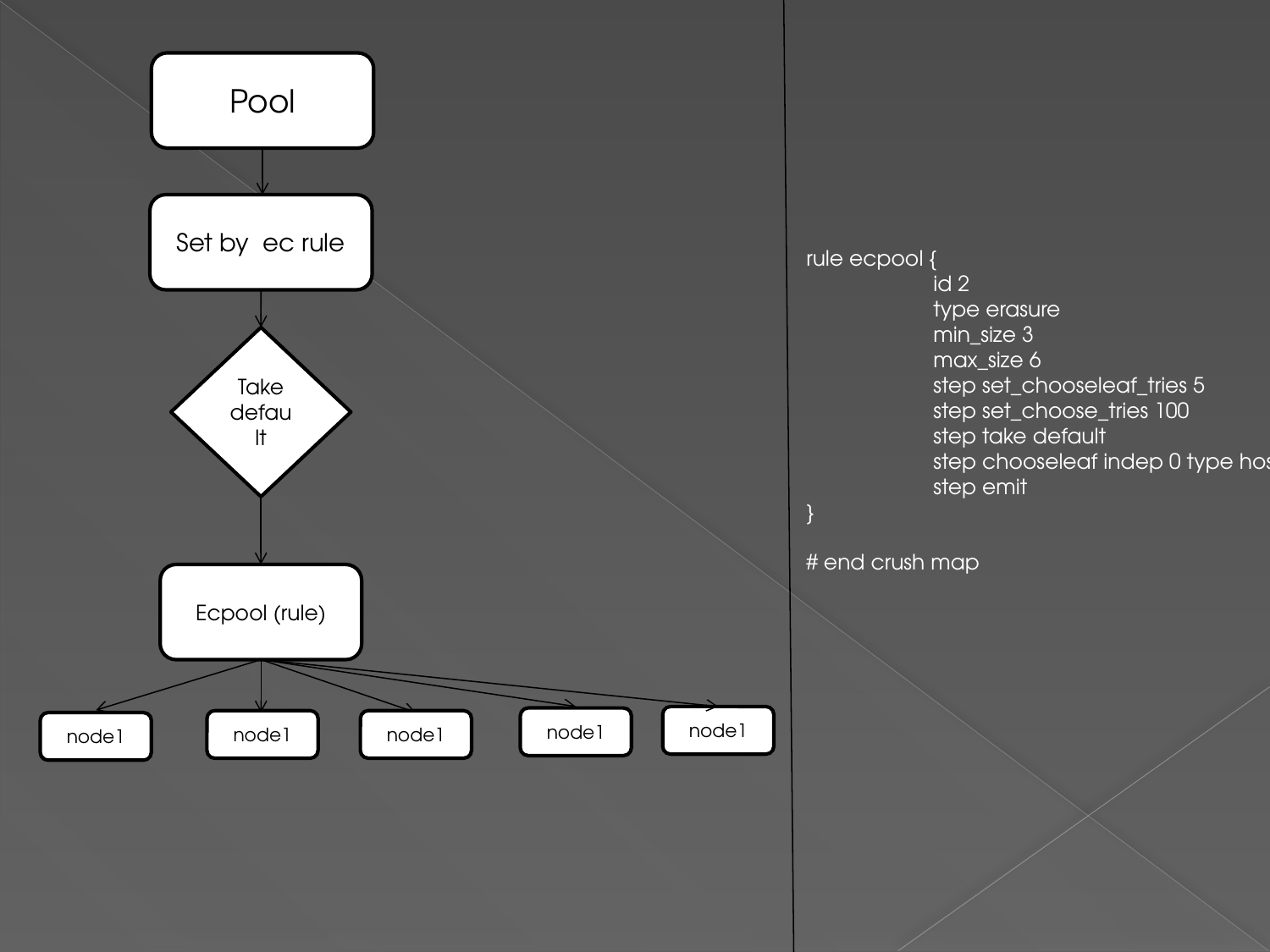

Pool
Set by  ec rule
rule ecpool {
	id 2
	type erasure
	min_size 3
	max_size 6
	step set_chooseleaf_tries 5
	step set_choose_tries 100
	step take default
	step chooseleaf indep 0 type host
	step emit
}

# end crush map
Take default
Ecpool (rule)
node1
node1
node1
node1
node1